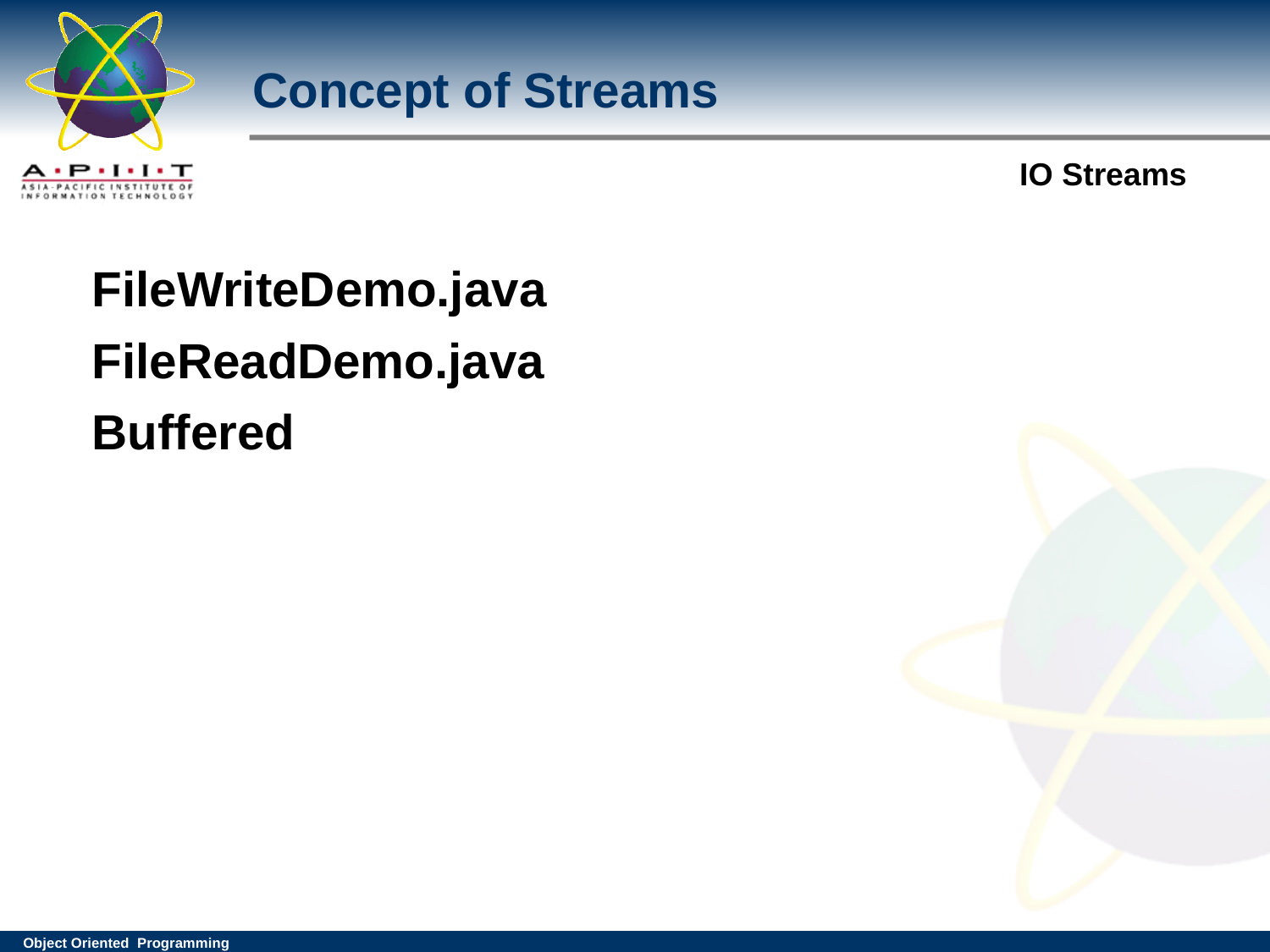

# Concept of Streams
FileWriteDemo.java
FileReadDemo.java
Buffered